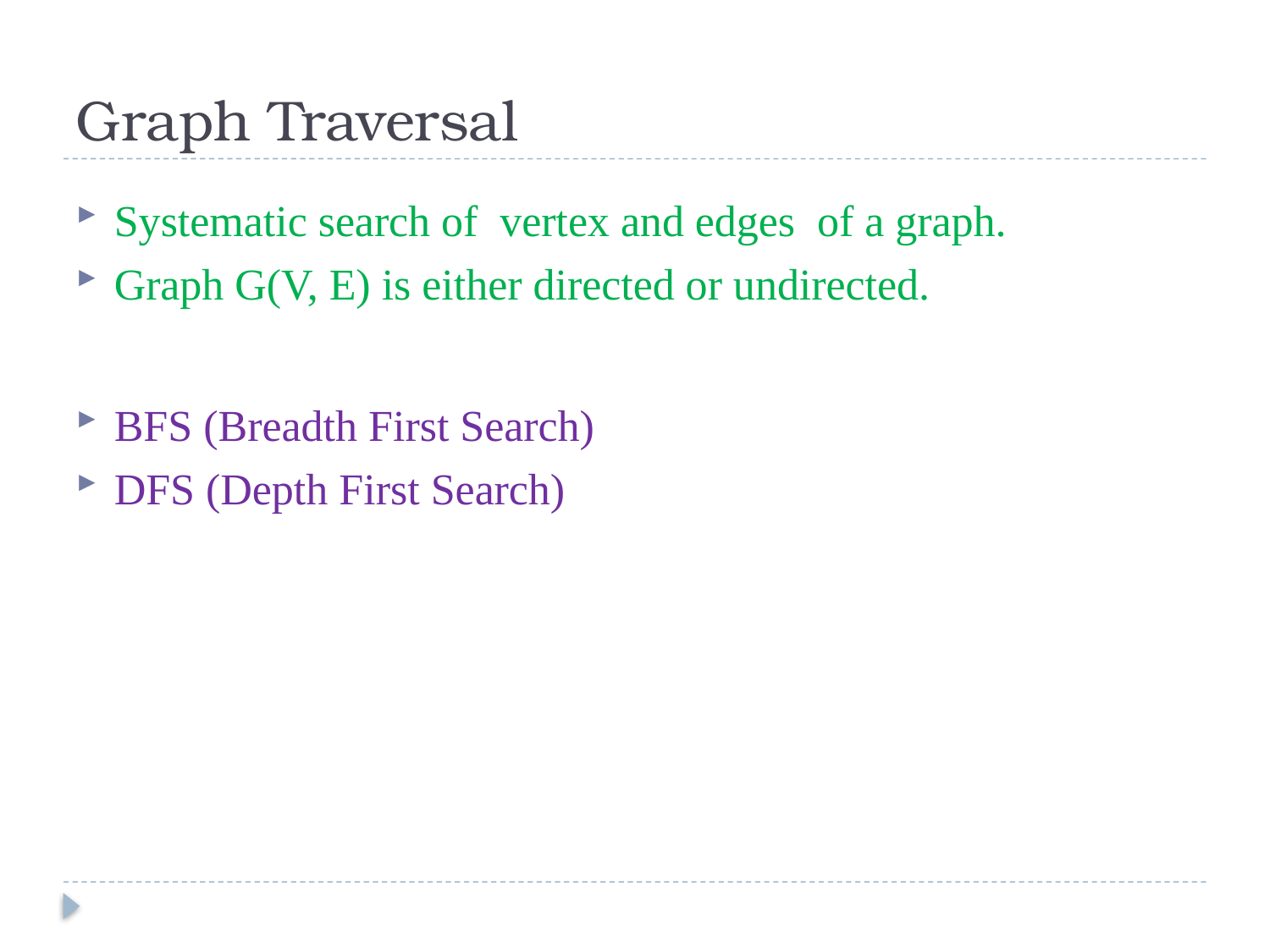

# Graph Traversal

Systematic search of  vertex and edges  of a graph.
Graph G(V, E) is either directed or undirected.

BFS (Breadth First Search)
DFS (Depth First Search)